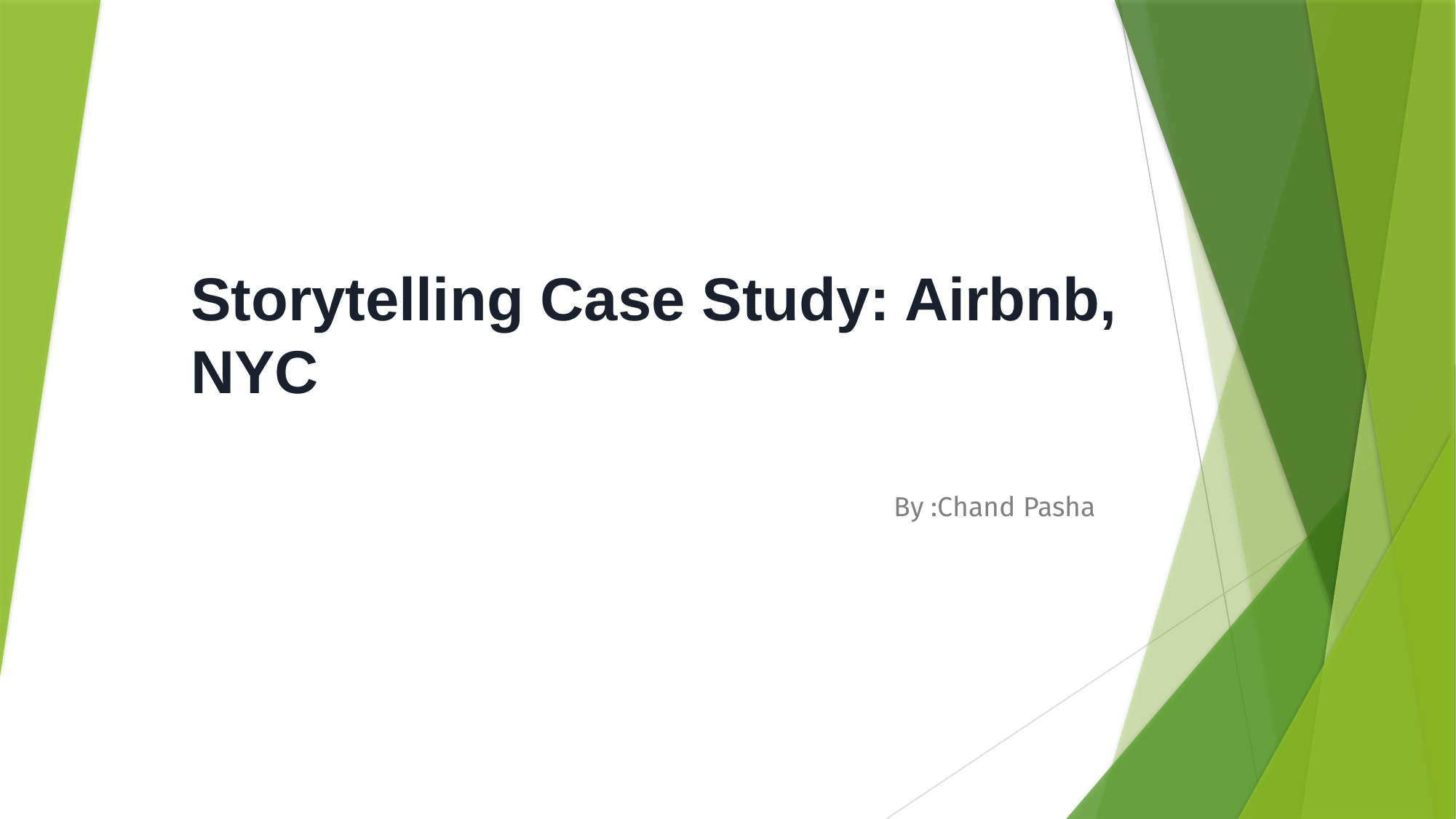

# Storytelling Case Study: Airbnb, NYC
By :Chand Pasha